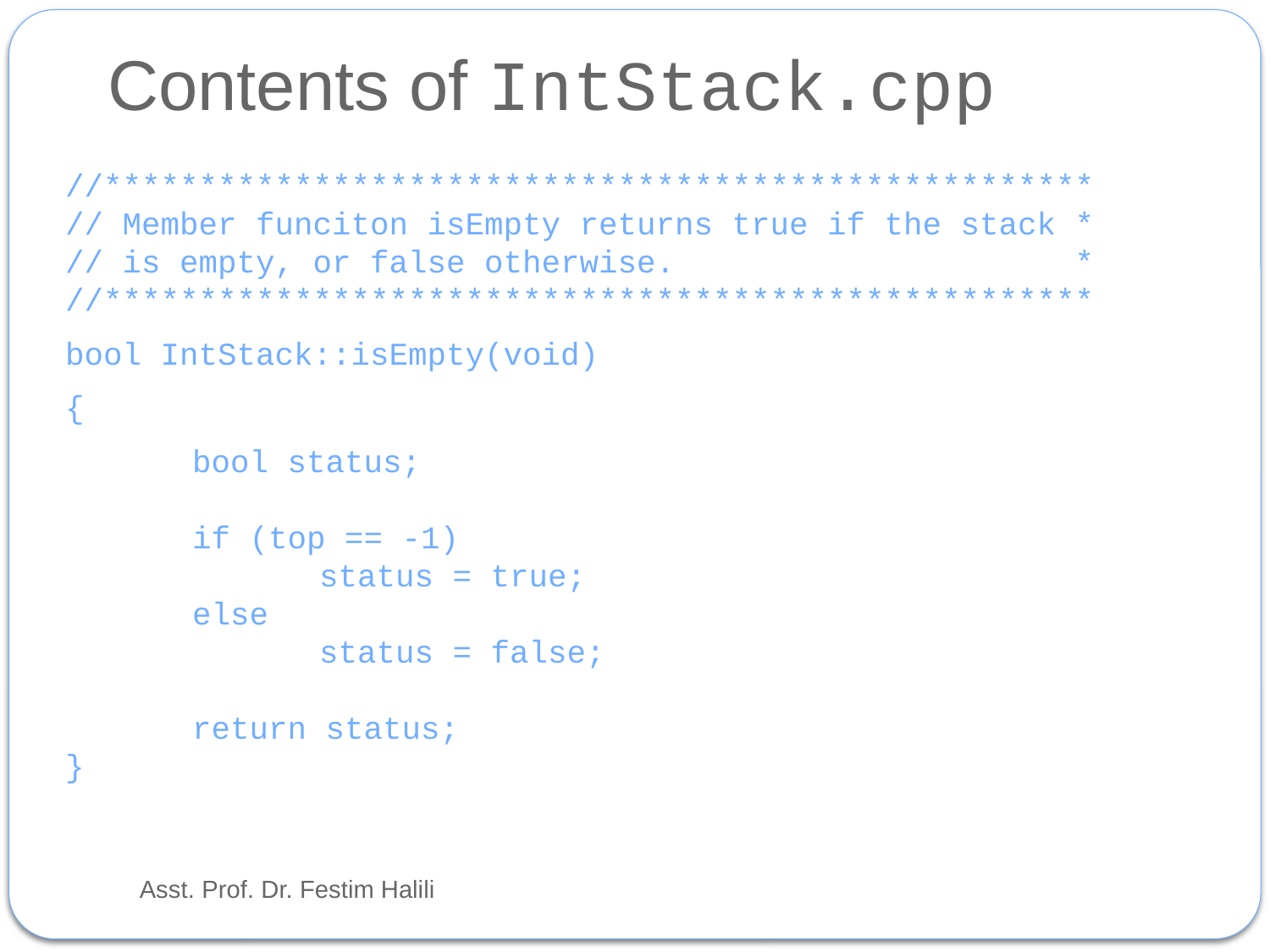

# Contents of IntStack.cpp
//****************************************************
// Member funciton isEmpty returns true if the stack *
// is empty, or false otherwise.                     *
//****************************************************
bool IntStack::isEmpty(void)
{
	bool status;
	if (top == -1)
		status = true;
	else
		status = false;
	return status;
}
Asst. Prof. Dr. Festim Halili